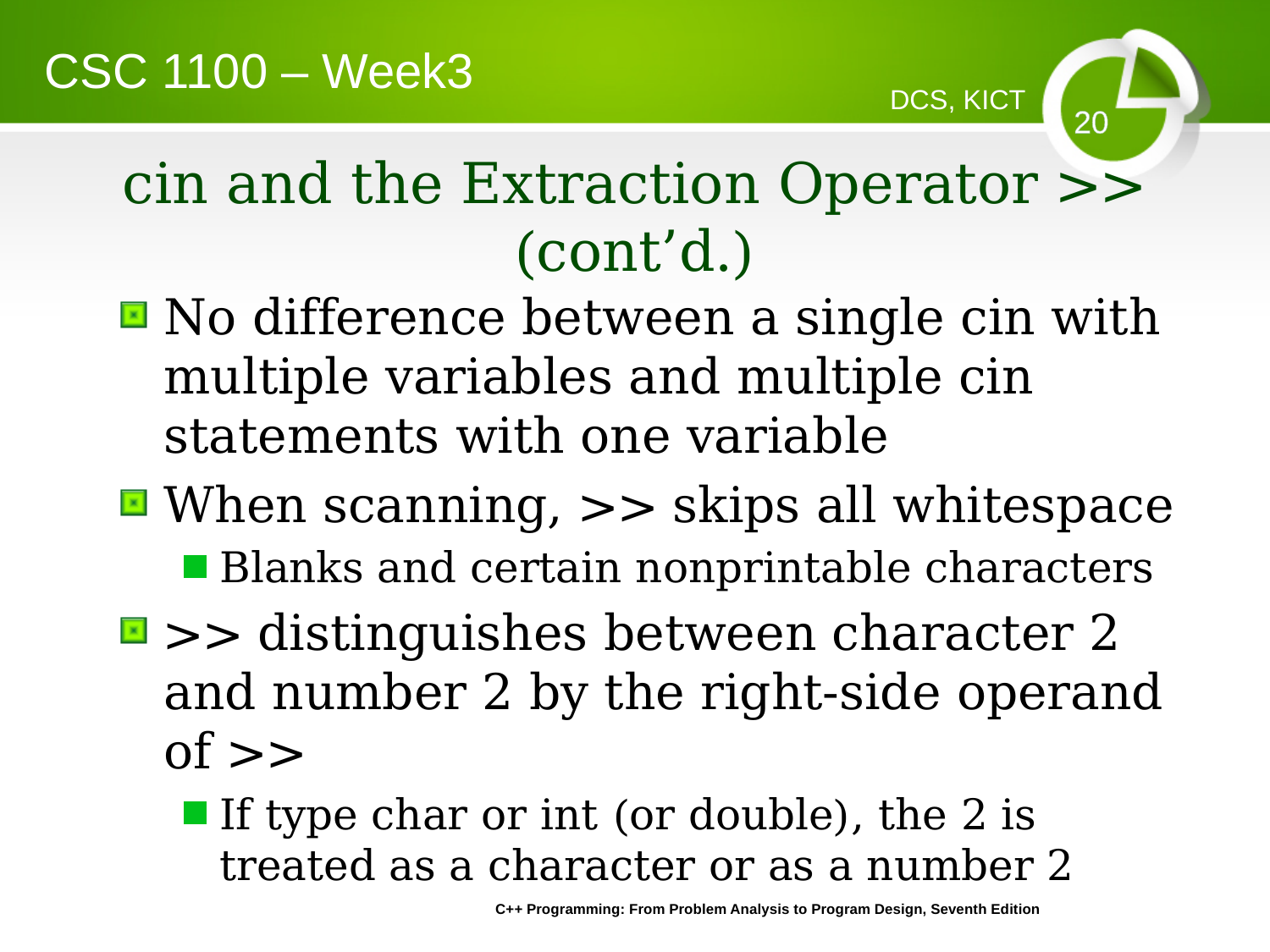

CSC 1100 – Week3
DCS, KICT
20
# cin and the Extraction Operator >> (cont’d.)
No difference between a single cin with multiple variables and multiple cin statements with one variable
When scanning, >> skips all whitespace
Blanks and certain nonprintable characters
>> distinguishes between character 2 and number 2 by the right-side operand of >>
If type char or int (or double), the 2 is treated as a character or as a number 2
20
C++ Programming: From Problem Analysis to Program Design, Seventh Edition